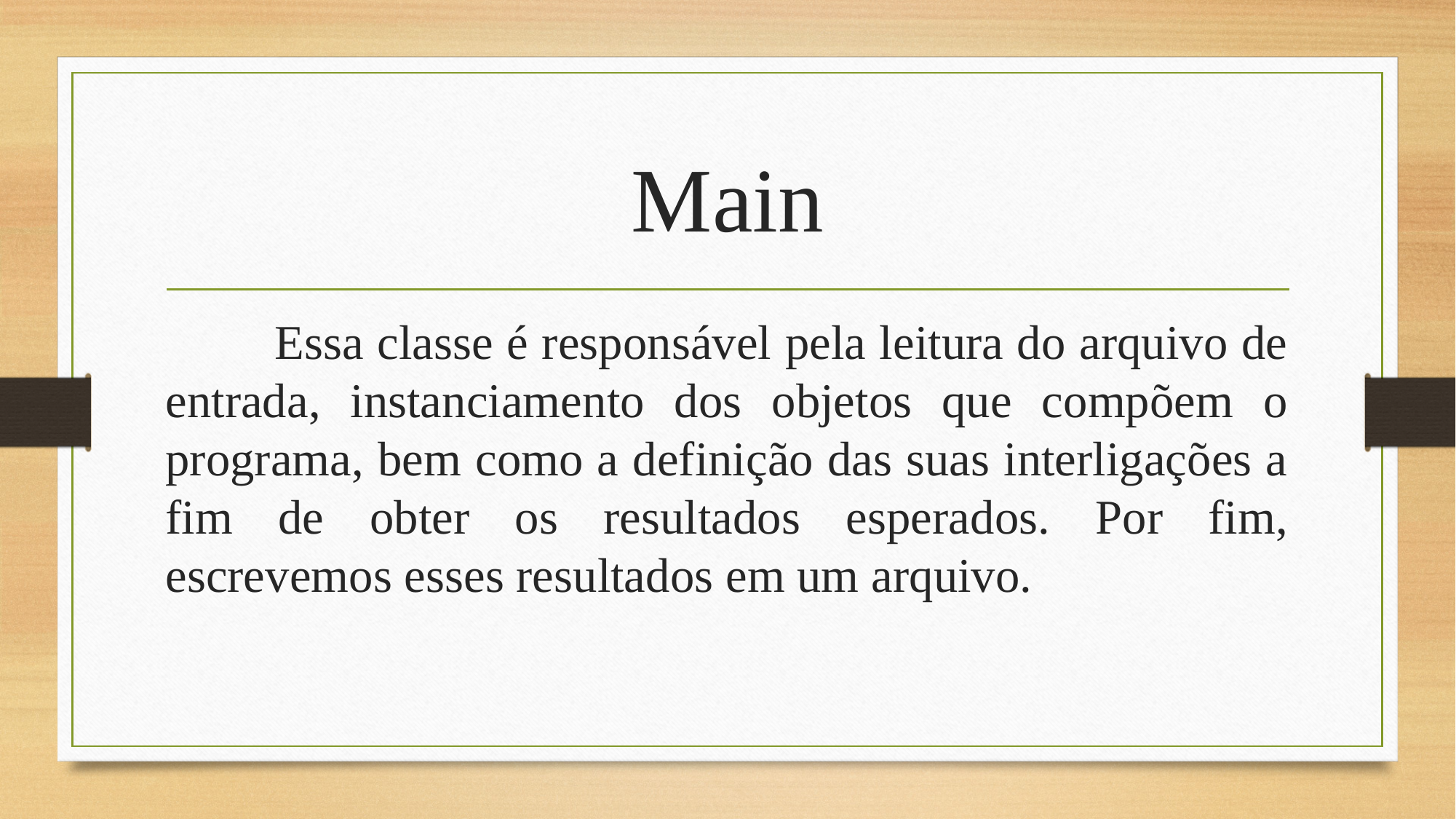

# Main
	Essa classe é responsável pela leitura do arquivo de entrada, instanciamento dos objetos que compõem o programa, bem como a definição das suas interligações a fim de obter os resultados esperados. Por fim, escrevemos esses resultados em um arquivo.